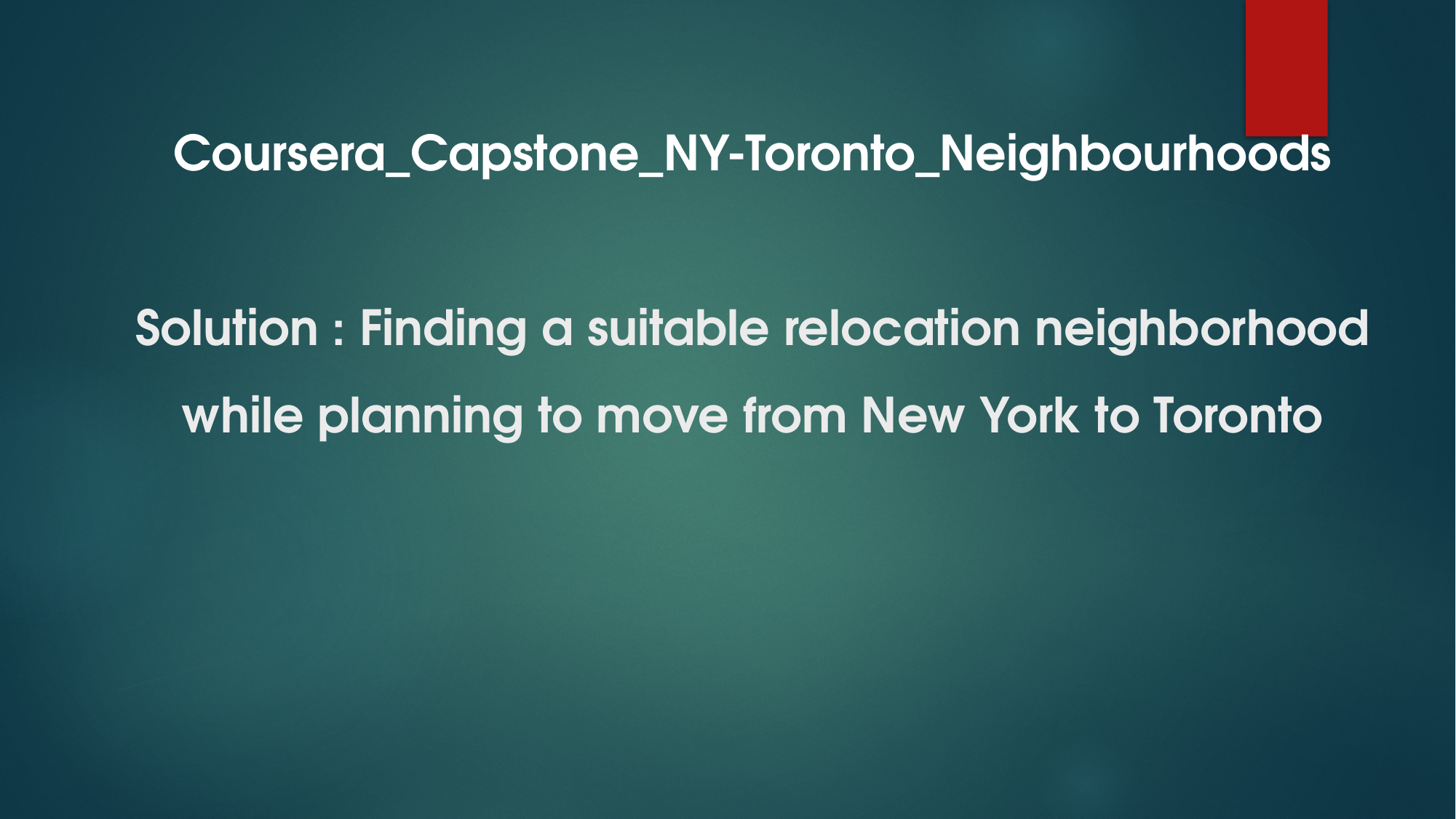

# Coursera_Capstone_NY-Toronto_Neighbourhoods Solution : Finding a suitable relocation neighborhood while planning to move from New York to Toronto